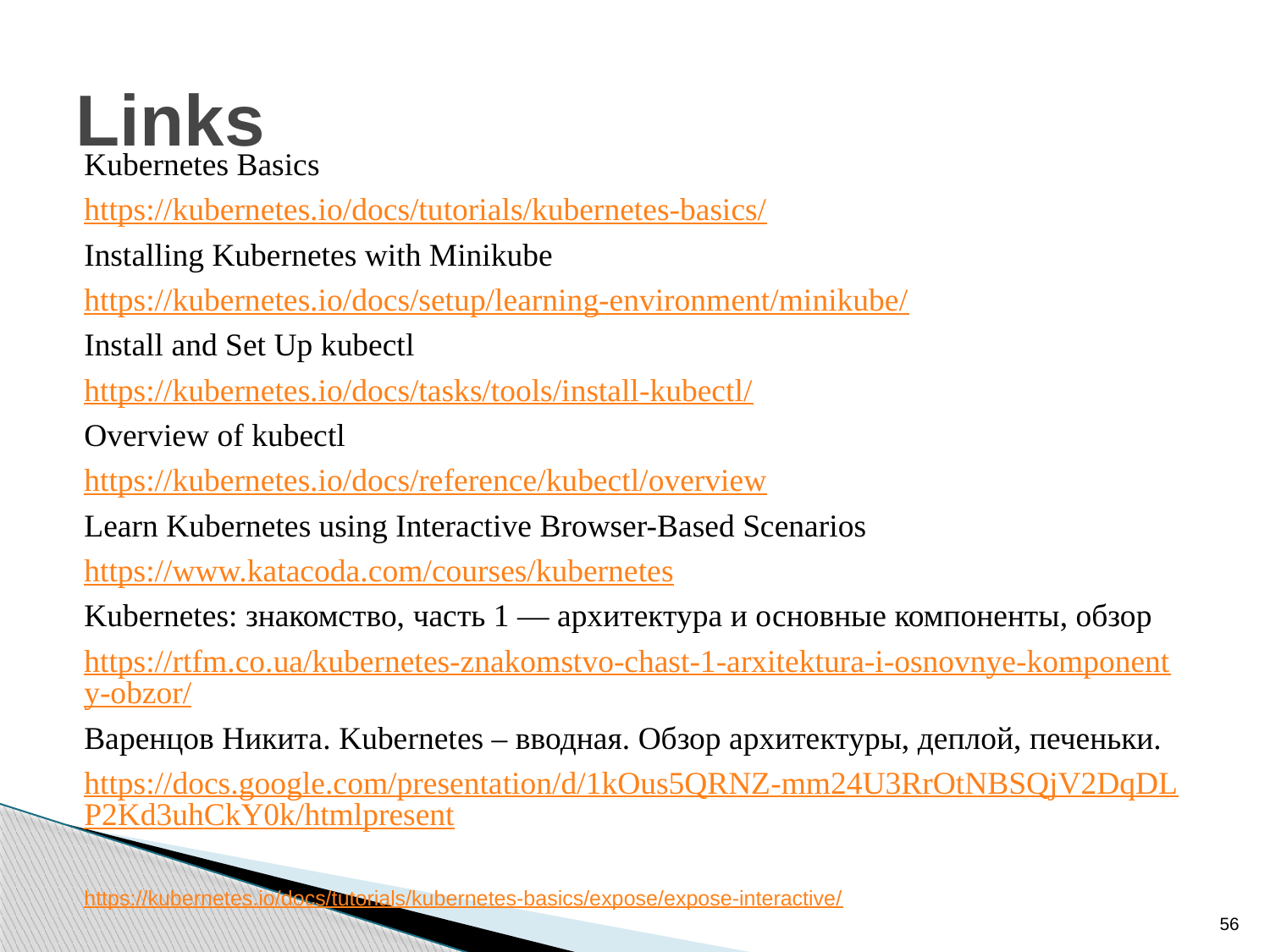

# Links
Kubernetes Basics
https://kubernetes.io/docs/tutorials/kubernetes-basics/
Installing Kubernetes with Minikube
https://kubernetes.io/docs/setup/learning-environment/minikube/
Install and Set Up kubectl
https://kubernetes.io/docs/tasks/tools/install-kubectl/
Overview of kubectl
https://kubernetes.io/docs/reference/kubectl/overview
Learn Kubernetes using Interactive Browser-Based Scenarios
https://www.katacoda.com/courses/kubernetes
Kubernetes: знакомство, часть 1 — архитектура и основные компоненты, обзор
https://rtfm.co.ua/kubernetes-znakomstvo-chast-1-arxitektura-i-osnovnye-komponenty-obzor/
Варенцов Никита. Kubernetes – вводная. Обзор архитектуры, деплой, печеньки.
https://docs.google.com/presentation/d/1kOus5QRNZ-mm24U3RrOtNBSQjV2DqDLP2Kd3uhCkY0k/htmlpresent

https://kubernetes.io/docs/tutorials/kubernetes-basics/expose/expose-interactive/

56